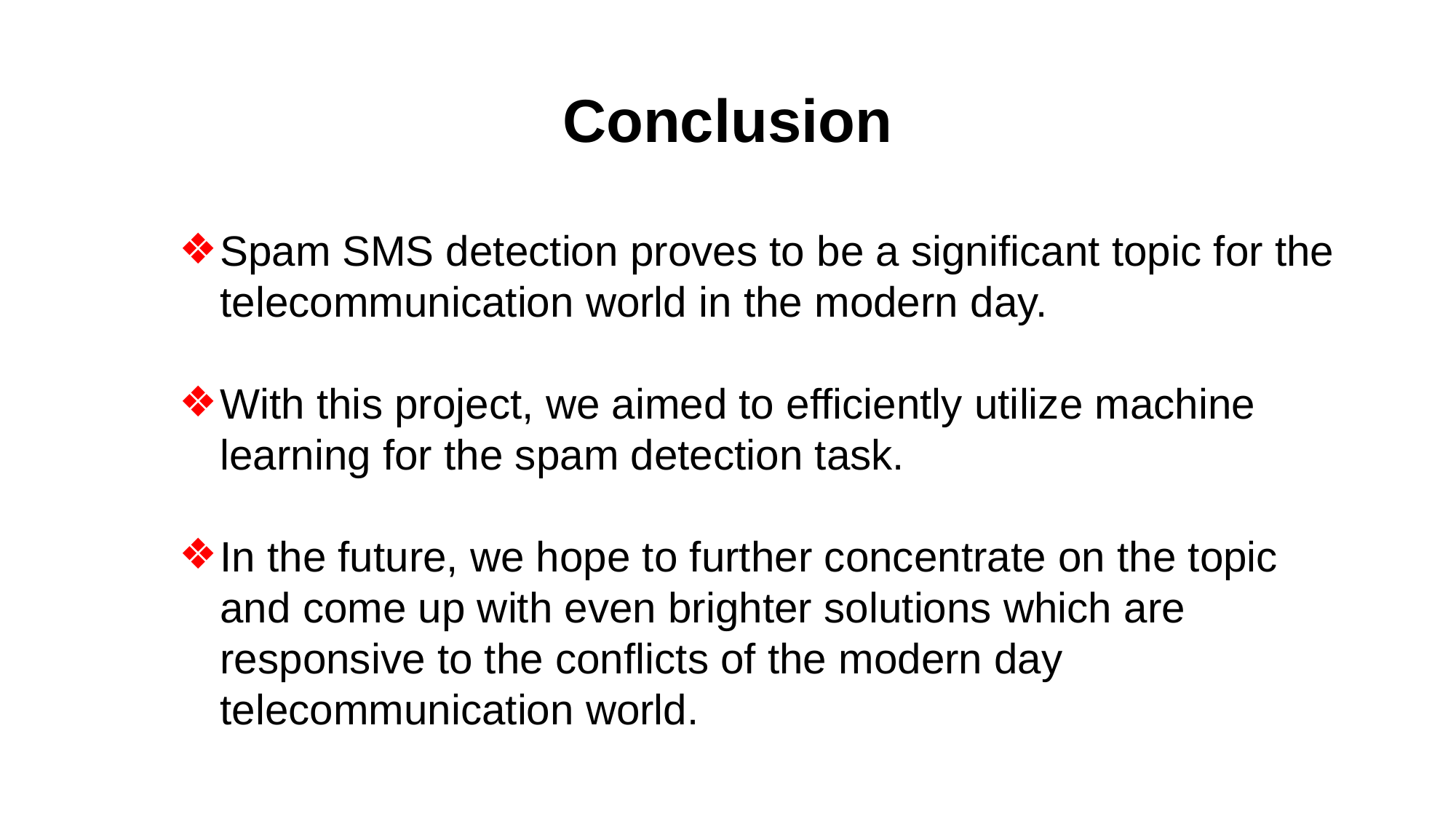

# Conclusion
Spam SMS detection proves to be a significant topic for the telecommunication world in the modern day.

With this project, we aimed to efficiently utilize machine learning for the spam detection task.

In the future, we hope to further concentrate on the topic and come up with even brighter solutions which are responsive to the conflicts of the modern day telecommunication world.